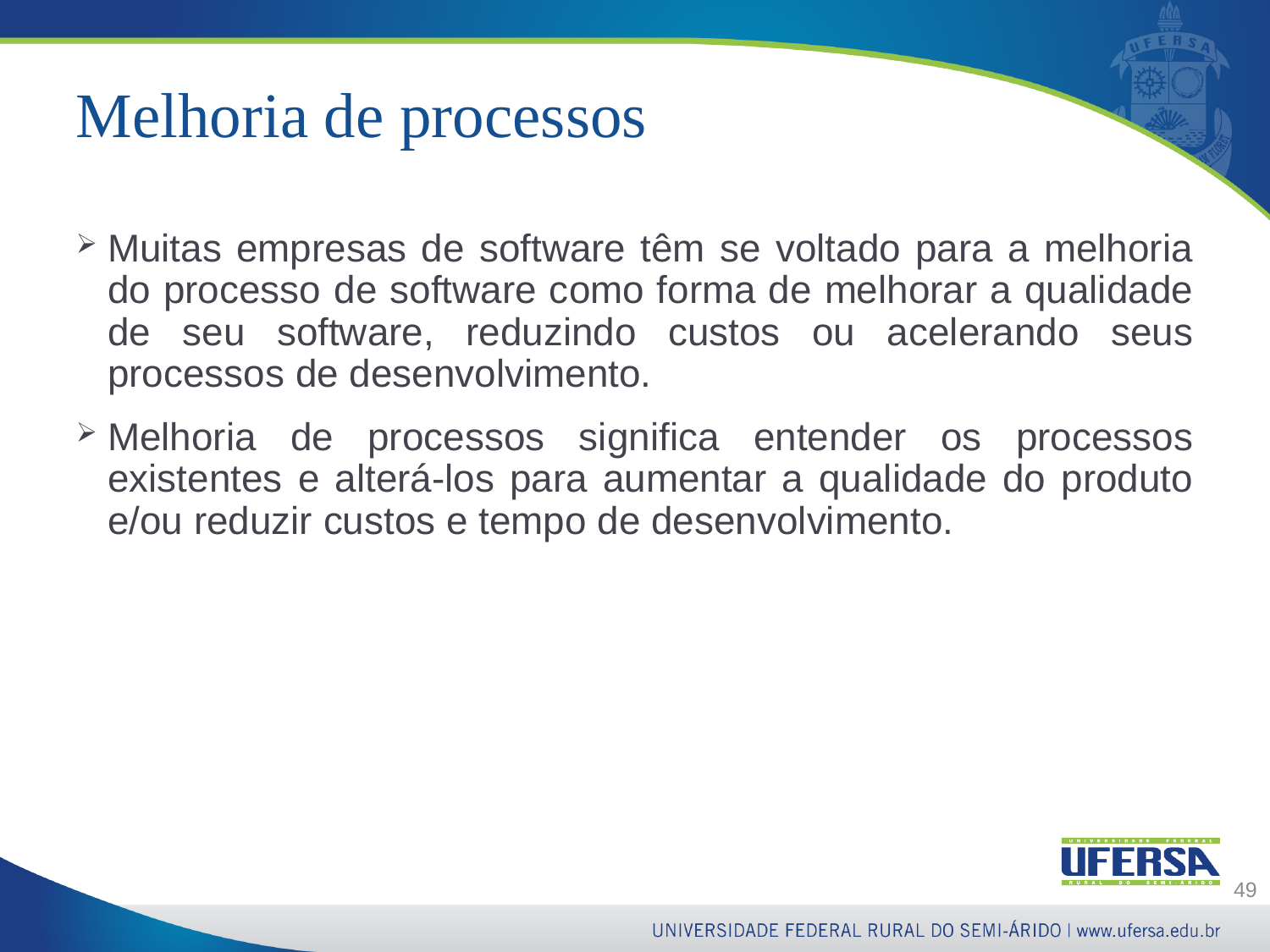

# Melhoria de processos
Muitas empresas de software têm se voltado para a melhoria do processo de software como forma de melhorar a qualidade de seu software, reduzindo custos ou acelerando seus processos de desenvolvimento.
Melhoria de processos significa entender os processos existentes e alterá-los para aumentar a qualidade do produto e/ou reduzir custos e tempo de desenvolvimento.

49